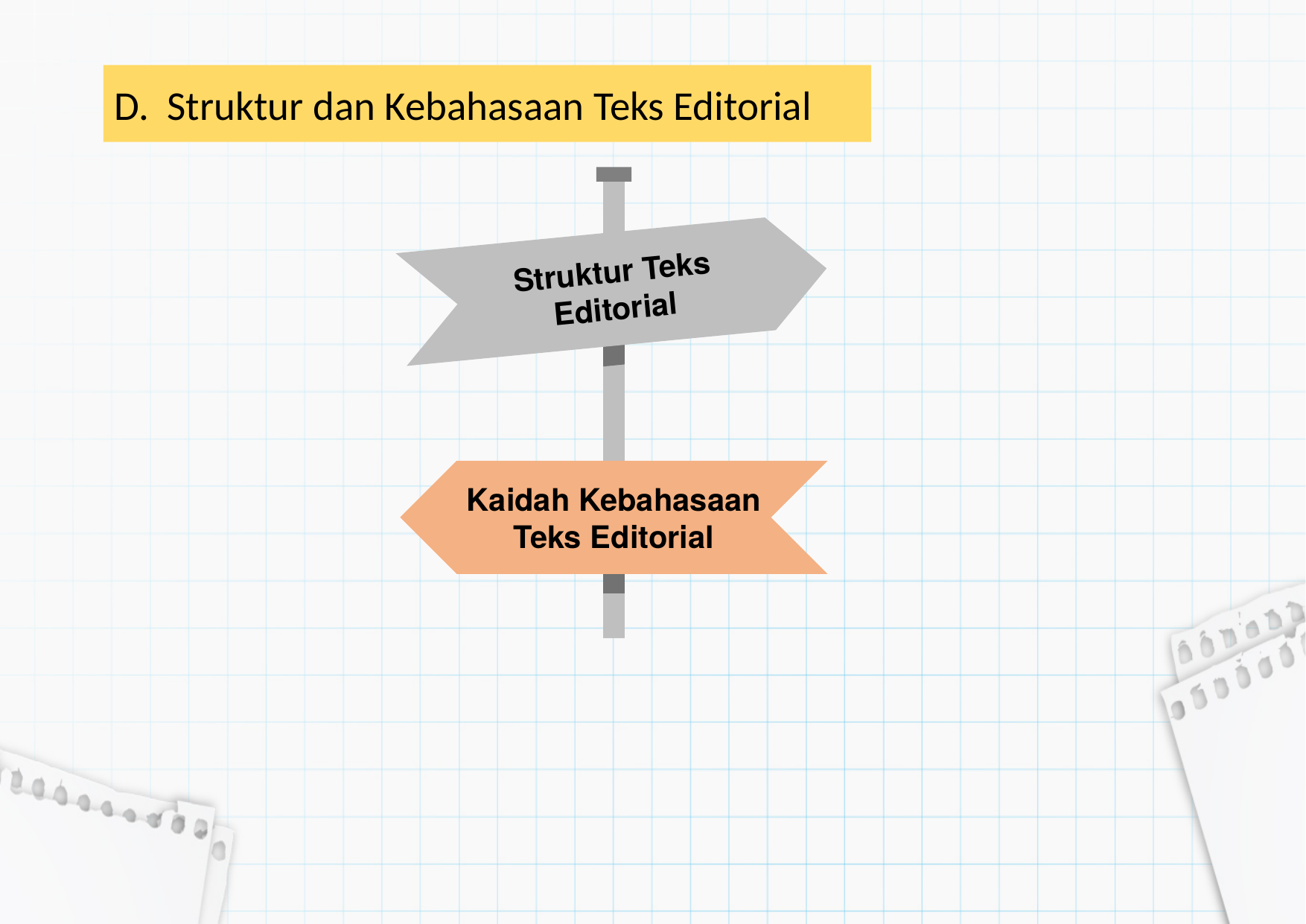

D.  Struktur dan Kebahasaan Teks Editorial

Struktur Teks Editorial

Kaidah Kebahasaan Teks Editorial